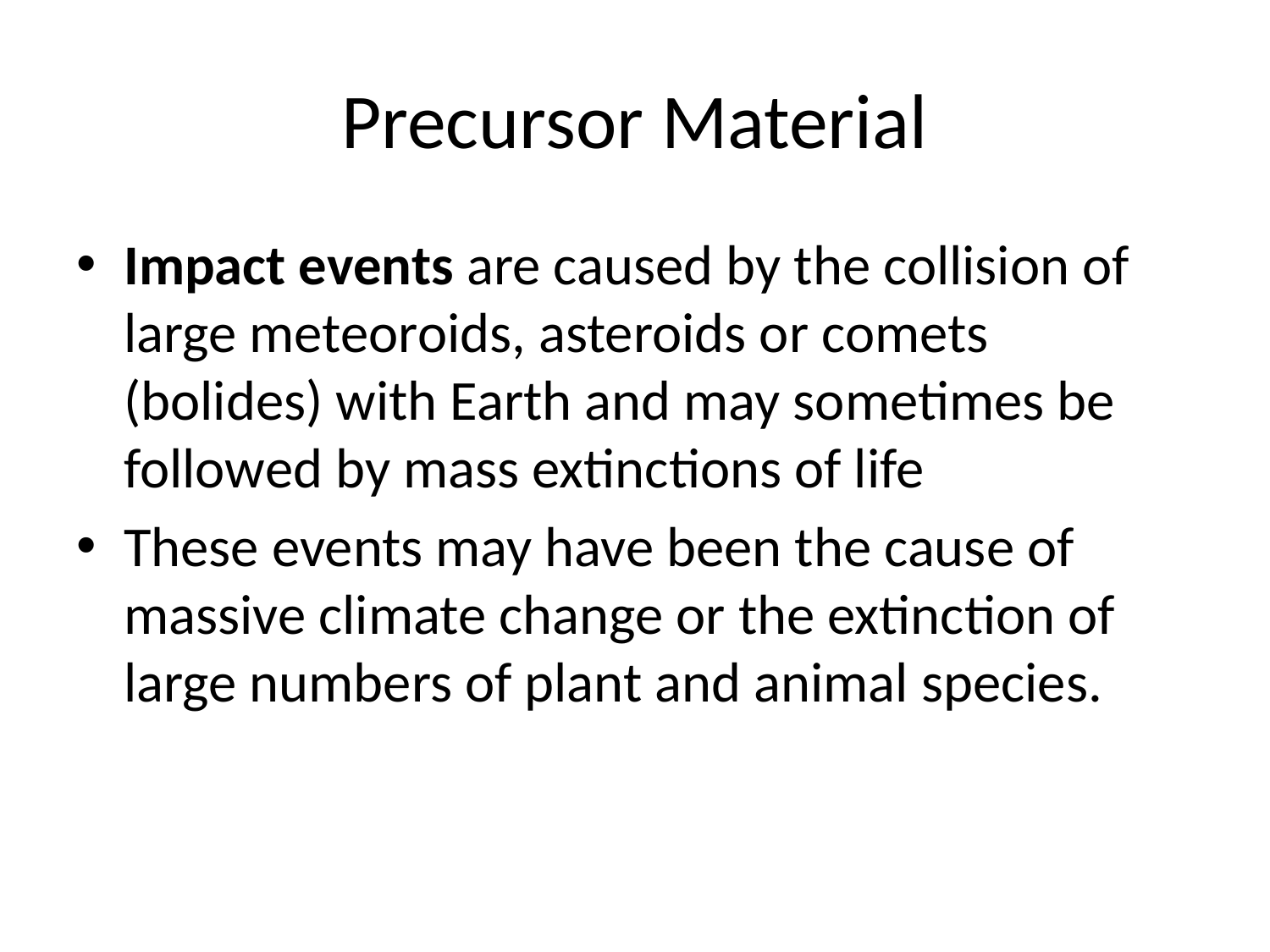

# Precursor Material
Impact events are caused by the collision of large meteoroids, asteroids or comets (bolides) with Earth and may sometimes be followed by mass extinctions of life
These events may have been the cause of massive climate change or the extinction of large numbers of plant and animal species.